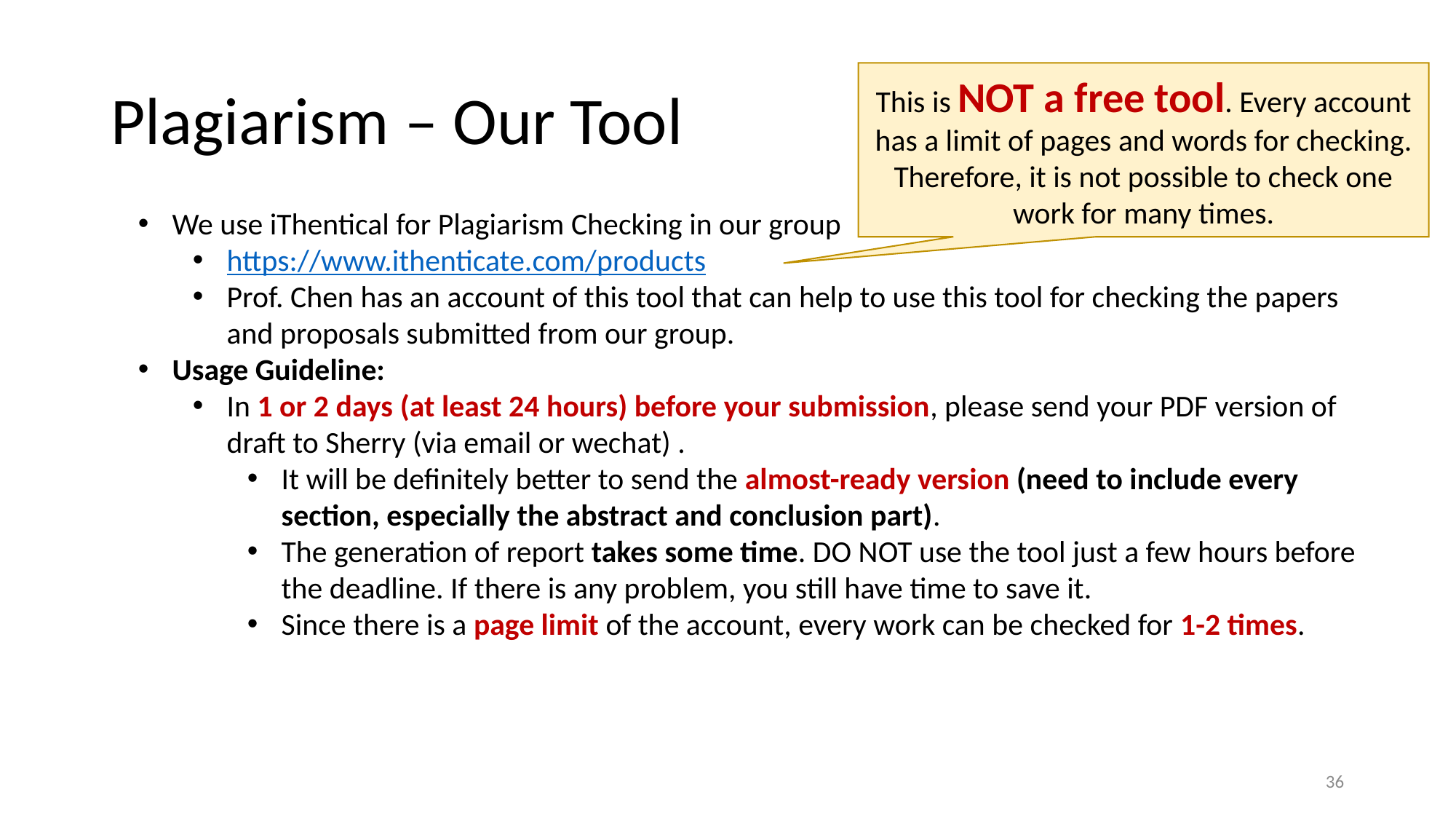

# Plagiarism – Our Tool
This is NOT a free tool. Every account has a limit of pages and words for checking. Therefore, it is not possible to check one work for many times.
We use iThentical for Plagiarism Checking in our group
https://www.ithenticate.com/products
Prof. Chen has an account of this tool that can help to use this tool for checking the papers and proposals submitted from our group.
Usage Guideline:
In 1 or 2 days (at least 24 hours) before your submission, please send your PDF version of draft to Sherry (via email or wechat) .
It will be definitely better to send the almost-ready version (need to include every section, especially the abstract and conclusion part).
The generation of report takes some time. DO NOT use the tool just a few hours before the deadline. If there is any problem, you still have time to save it.
Since there is a page limit of the account, every work can be checked for 1-2 times.
36